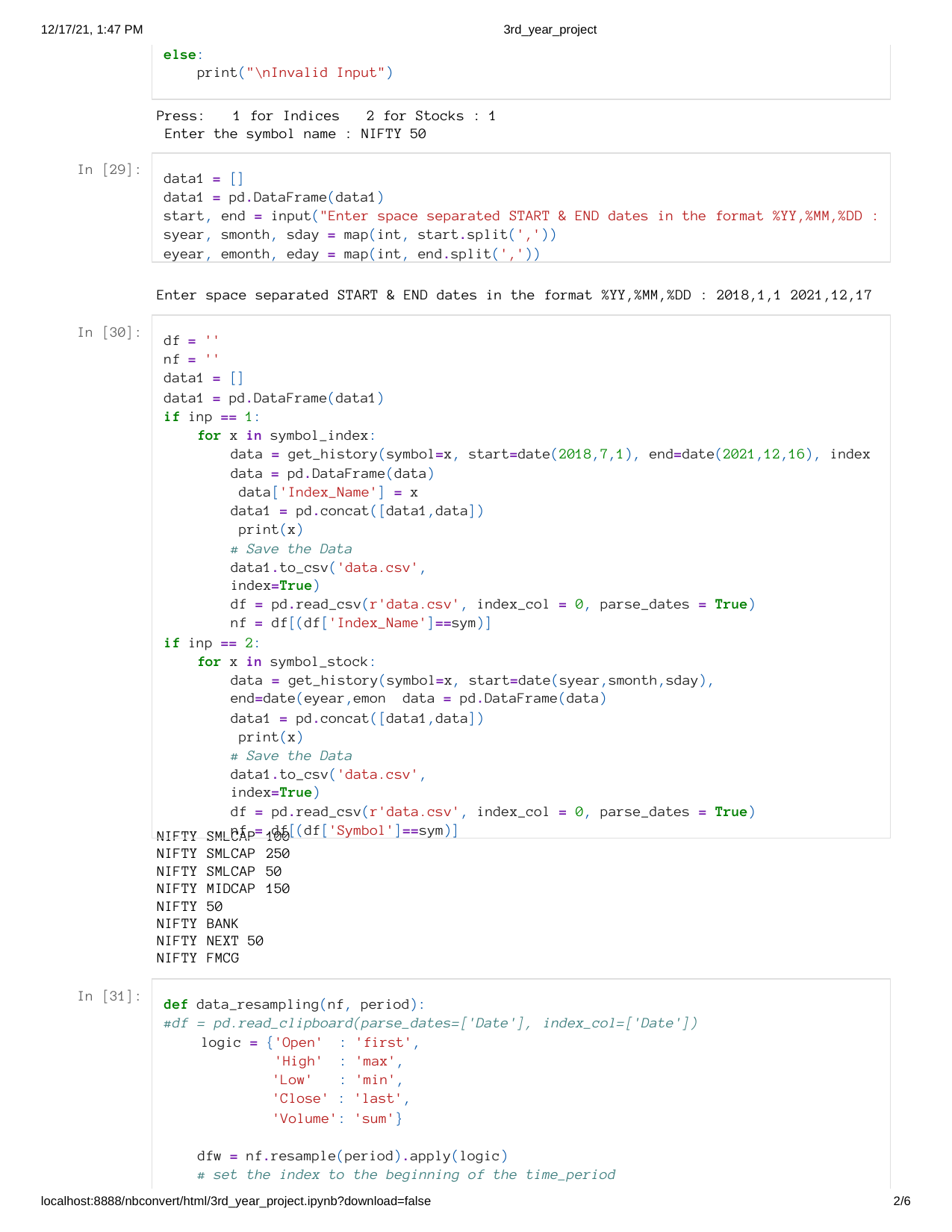

12/17/21, 1:47 PM
3rd_year_project
else:
print("\nInvalid Input")

Press:	1 for Indices	2 for Stocks : 1  Enter the symbol name : NIFTY 50

data1 = []
data1 = pd.DataFrame(data1)
start, end = input("Enter space separated START & END dates in the format %YY,%MM,%DD :  syear, smonth, sday = map(int, start.split(','))
eyear, emonth, eday = map(int, end.split(','))
In [29]:
Enter space separated START & END dates in the format %YY,%MM,%DD : 2018,1,1 2021,12,17

df = ''
nf = ''
data1 = []
data1 = pd.DataFrame(data1)
if inp == 1:
for x in symbol_index:
data = get_history(symbol=x, start=date(2018,7,1), end=date(2021,12,16), index
data = pd.DataFrame(data)  data['Index_Name'] = x
data1 = pd.concat([data1,data])  print(x)
# Save the Data
data1.to_csv('data.csv', index=True)
df = pd.read_csv(r'data.csv', index_col = 0, parse_dates = True)  nf = df[(df['Index_Name']==sym)]
if inp == 2:
for x in symbol_stock:
data = get_history(symbol=x, start=date(syear,smonth,sday), end=date(eyear,emon  data = pd.DataFrame(data)
data1 = pd.concat([data1,data])  print(x)
# Save the Data
data1.to_csv('data.csv', index=True)
df = pd.read_csv(r'data.csv', index_col = 0, parse_dates = True)  nf = df[(df['Symbol']==sym)]
In [30]:
| NIFTY | SMLCAP | 100 |
| --- | --- | --- |
| NIFTY | SMLCAP | 250 |
| NIFTY | SMLCAP | 50 |
| NIFTY | MIDCAP | 150 |
| NIFTY | 50 |  |
| NIFTY | BANK |  |
| NIFTY | NEXT 50 |  |
| NIFTY | FMCG |  |

In [31]:
def data_resampling(nf, period):
#df = pd.read_clipboard(parse_dates=['Date'], index_col=['Date'])
logic = {'Open'
'High'
'Low'
: 'first',
: 'max',
: 'min',
'Close' : 'last',
'Volume': 'sum'}

dfw = nf.resample(period).apply(logic)
# set the index to the beginning of the time_period
localhost:8888/nbconvert/html/3rd_year_project.ipynb?download=false
2/6